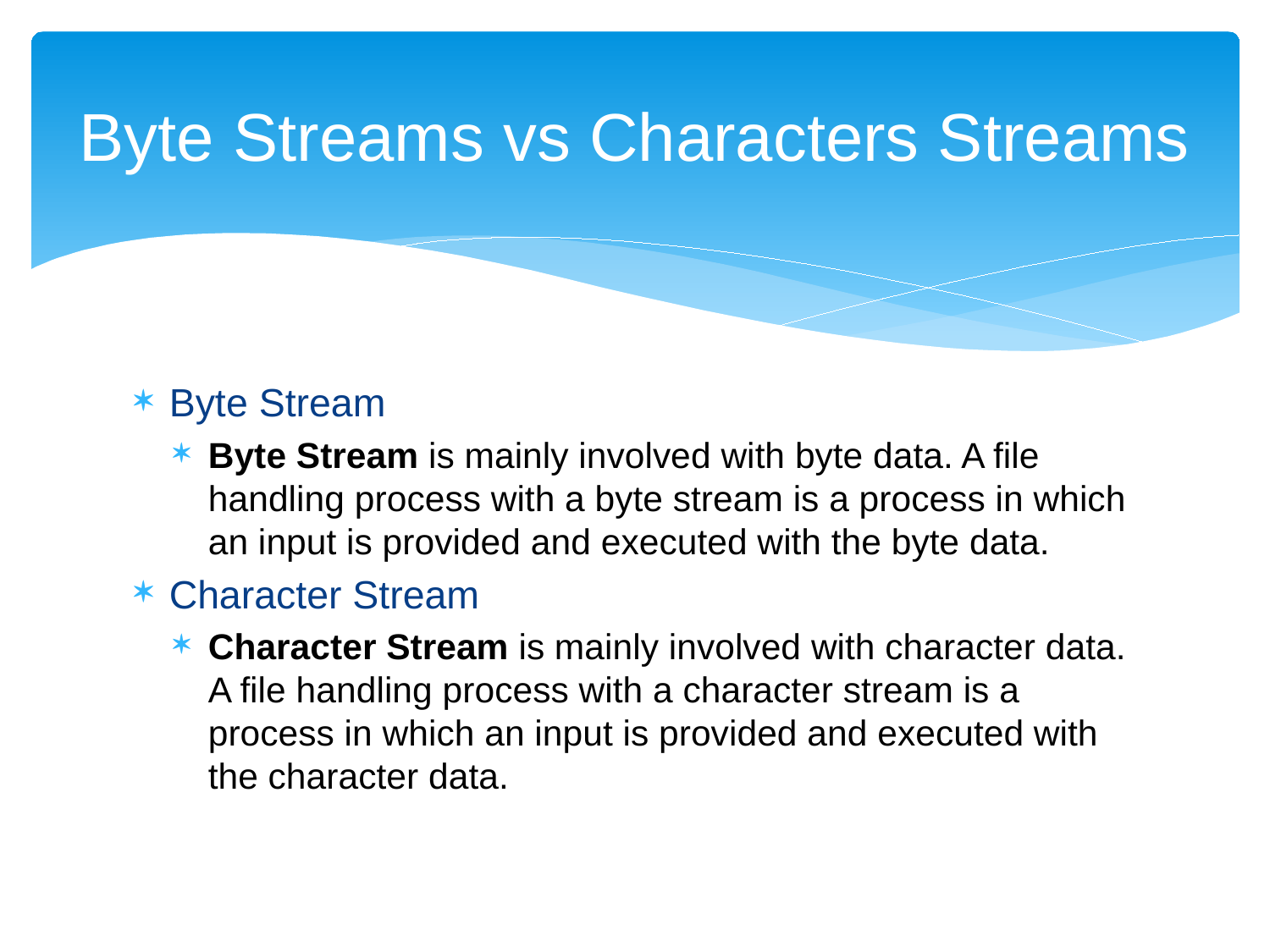

# Byte Streams vs Characters Streams
Byte Stream
Byte Stream is mainly involved with byte data. A file handling process with a byte stream is a process in which an input is provided and executed with the byte data.
Character Stream
Character Stream is mainly involved with character data. A file handling process with a character stream is a process in which an input is provided and executed with the character data.